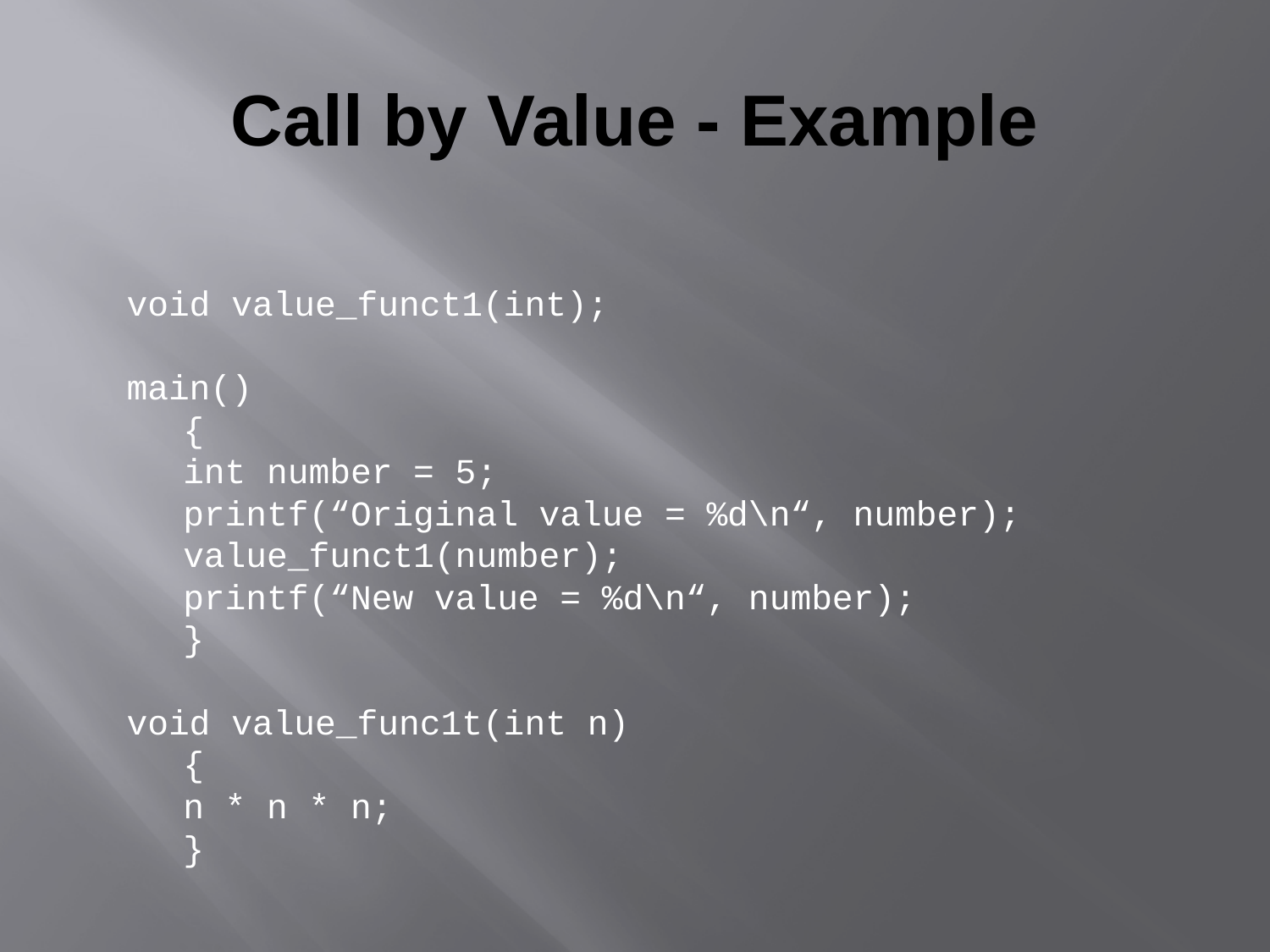

# Call by Value - Example
void value_funct1(int);

main()
	{
		int number = 5;
		printf(“Original value = %d\n“, number);
		value_funct1(number);
		printf(“New value = %d\n“, number);
	}

void value_func1t(int n)
	{
		n * n * n;
	}